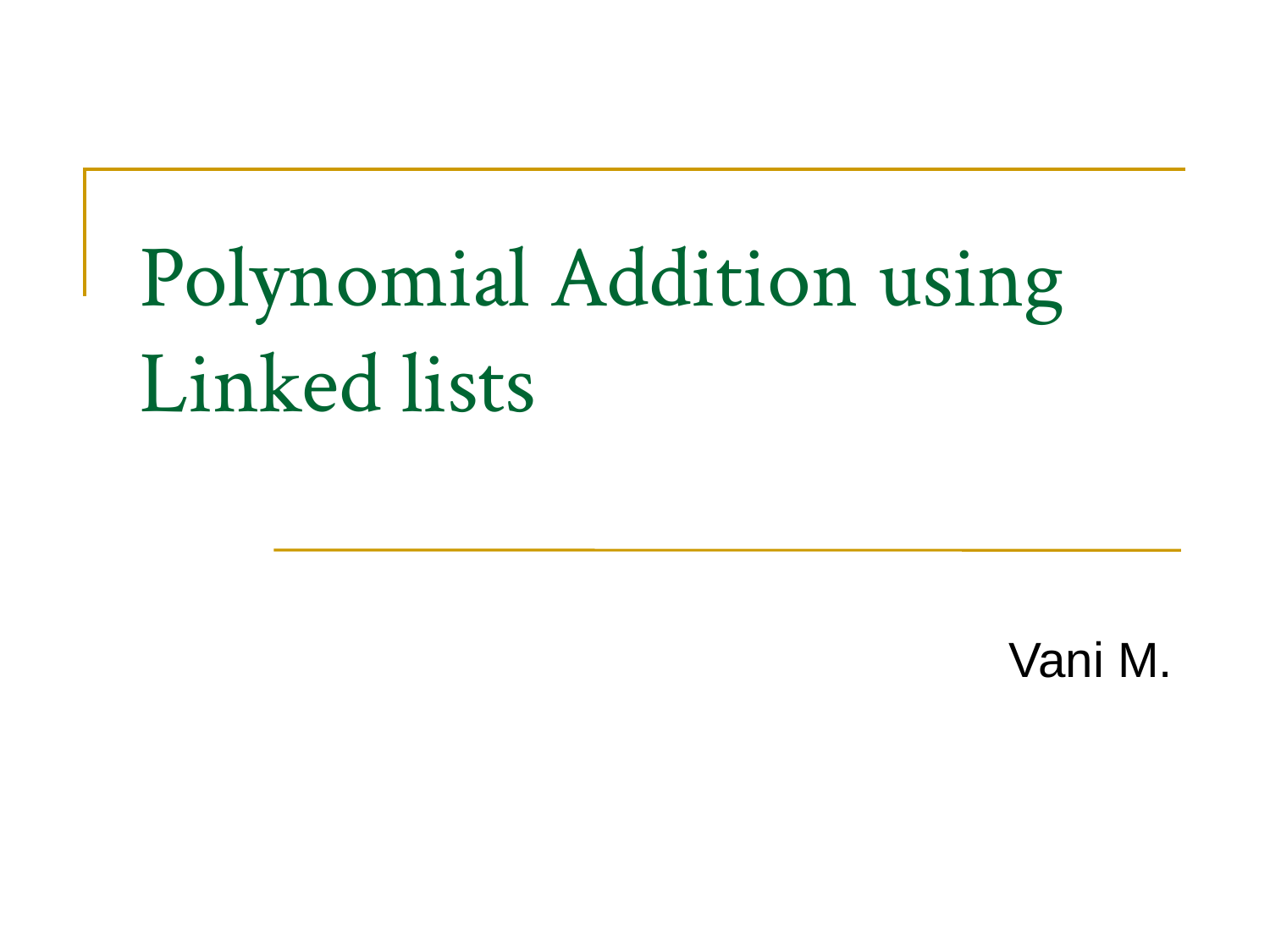

Polynomial Addition using Linked lists

Vani M.